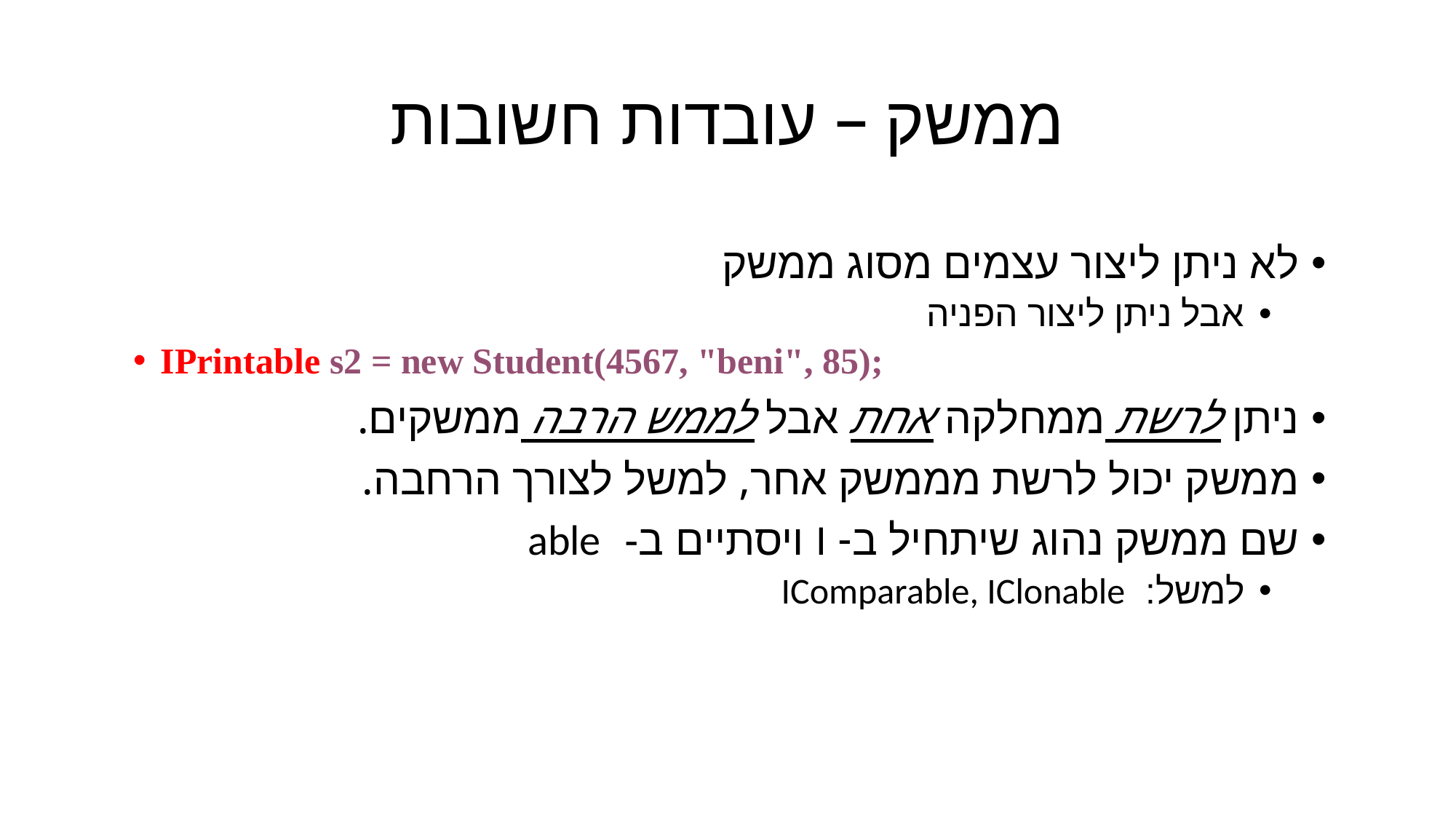

# ממשק – עובדות חשובות
לא ניתן ליצור עצמים מסוג ממשק
אבל ניתן ליצור הפניה
IPrintable s2 = new Student(4567, "beni", 85);
ניתן לרשת ממחלקה אחת אבל לממש הרבה ממשקים.
ממשק יכול לרשת מממשק אחר, למשל לצורך הרחבה.
שם ממשק נהוג שיתחיל ב- I ויסתיים ב-  able
למשל:  IComparable, IClonable